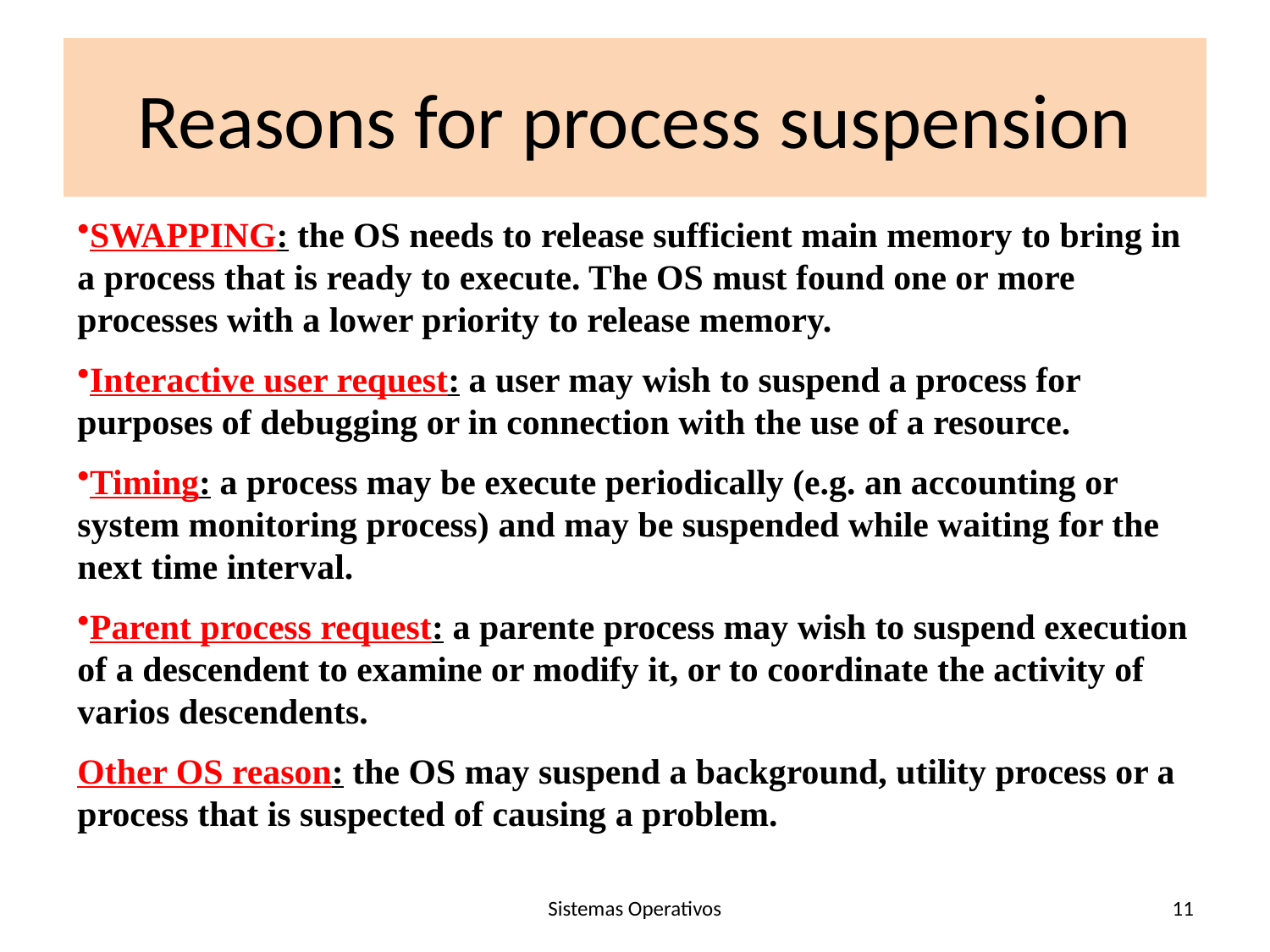

# Reasons for process suspension
SWAPPING: the OS needs to release sufficient main memory to bring in a process that is ready to execute. The OS must found one or more processes with a lower priority to release memory.
Interactive user request: a user may wish to suspend a process for purposes of debugging or in connection with the use of a resource.
Timing: a process may be execute periodically (e.g. an accounting or system monitoring process) and may be suspended while waiting for the next time interval.
Parent process request: a parente process may wish to suspend execution of a descendent to examine or modify it, or to coordinate the activity of varios descendents.
Other OS reason: the OS may suspend a background, utility process or a process that is suspected of causing a problem.
Sistemas Operativos
11